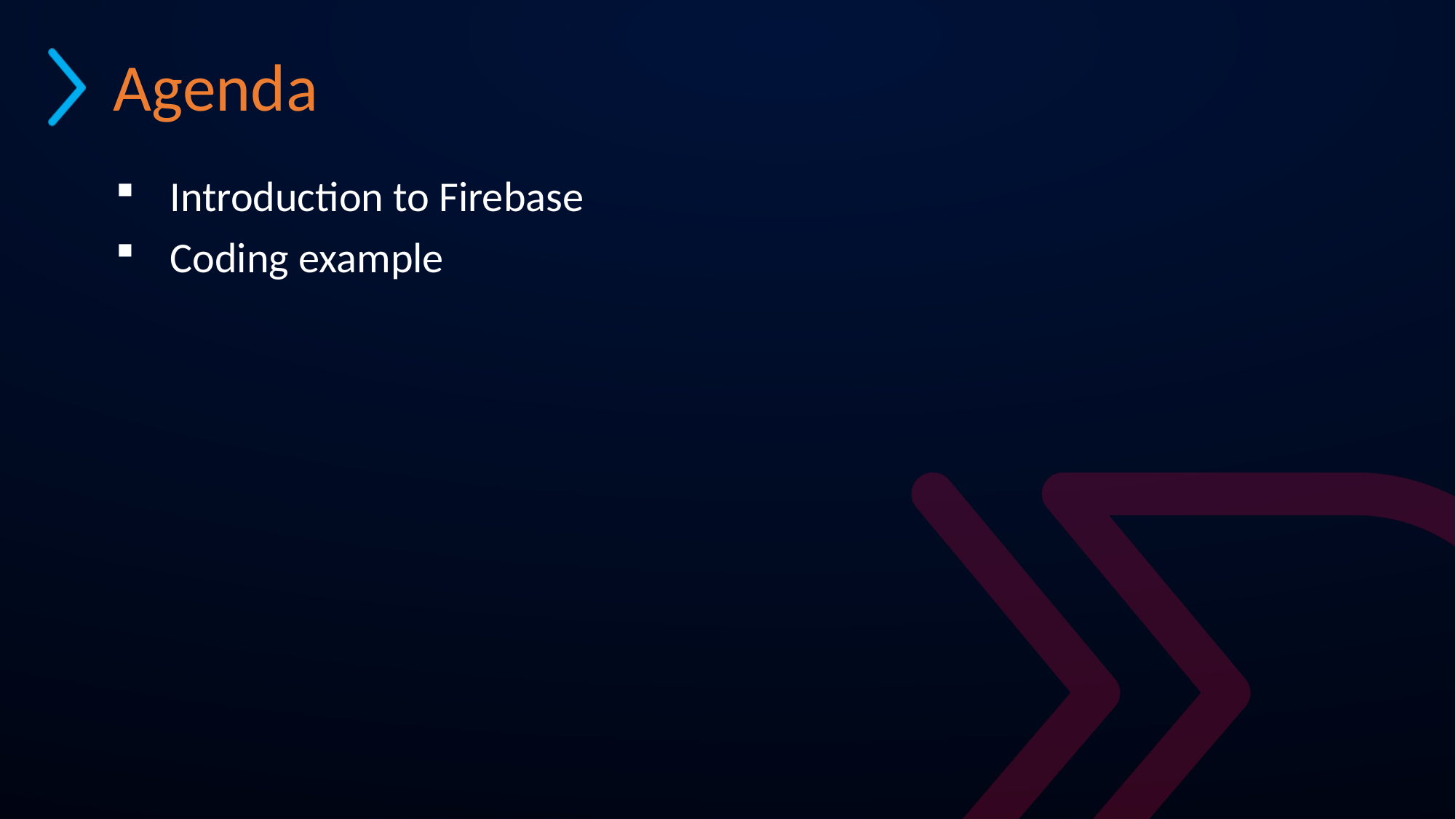

# Agenda
Introduction to Firebase
Coding example